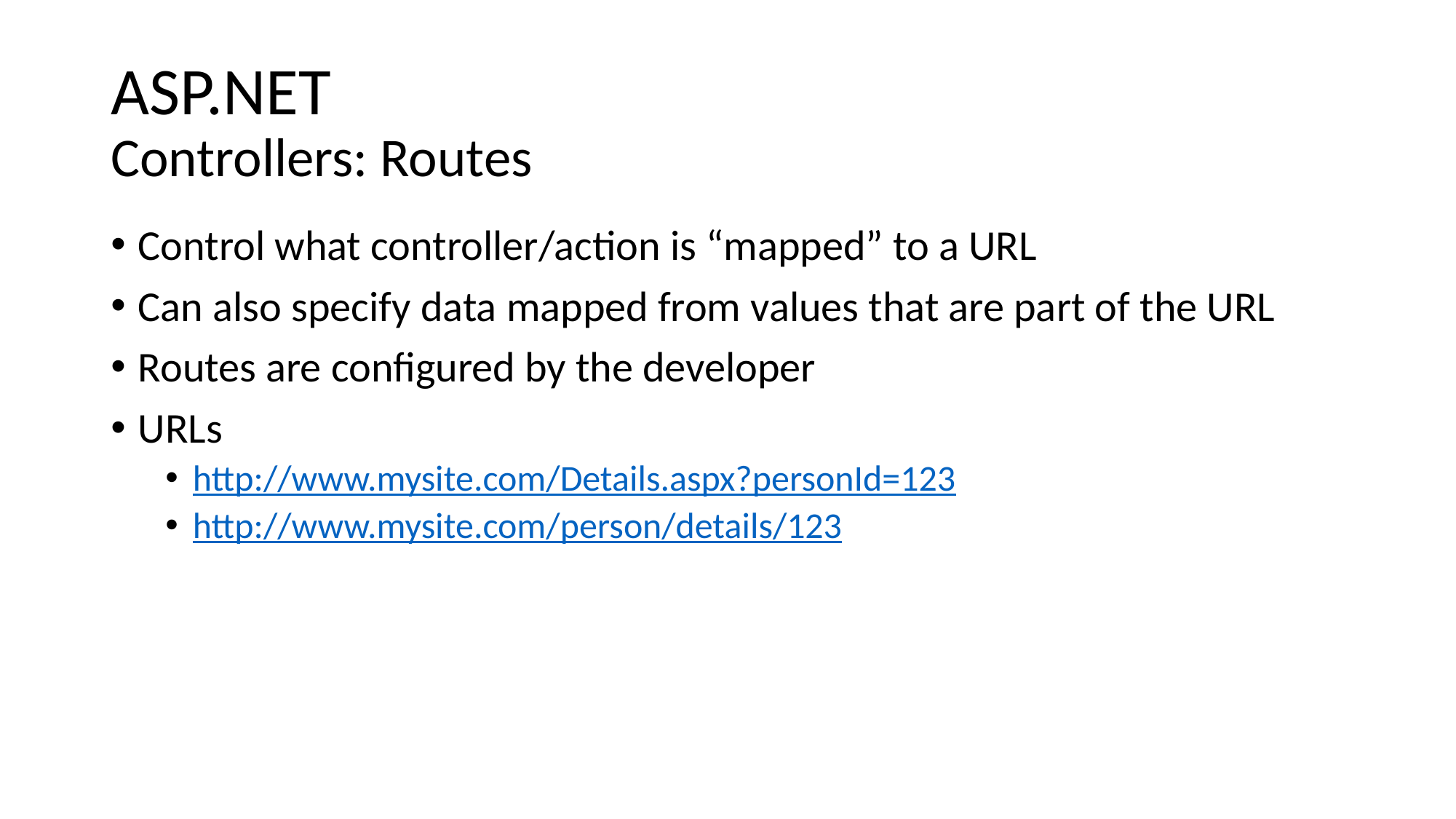

# ASP.NET Controllers: Routes
Control what controller/action is “mapped” to a URL
Can also specify data mapped from values that are part of the URL
Routes are configured by the developer
URLs
http://www.mysite.com/Details.aspx?personId=123
http://www.mysite.com/person/details/123